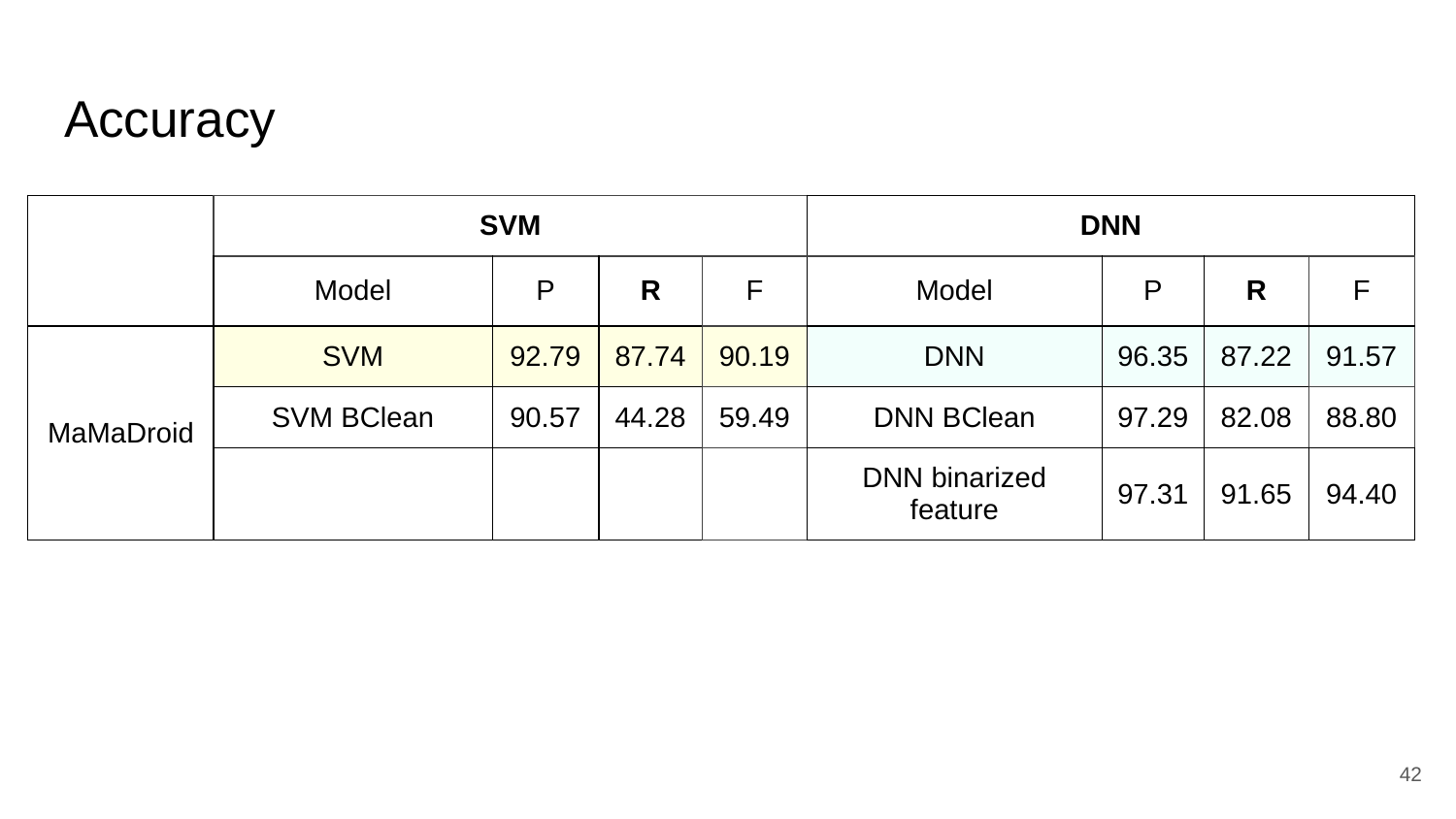

# Accuracy
|  | SVM |  |  |  | DNN |  |  |  |
| --- | --- | --- | --- | --- | --- | --- | --- | --- |
|  | Model | P | R | F | Model | P | R | F |
| MaMaDroid | SVM | 92.79 | 87.74 | 90.19 | DNN | 96.35 | 87.22 | 91.57 |
|  | SVM BClean | 90.57 | 44.28 | 59.49 | DNN BClean | 97.29 | 82.08 | 88.80 |
|  |  |  |  |  | DNN binarized feature | 97.31 | 91.65 | 94.40 |
42